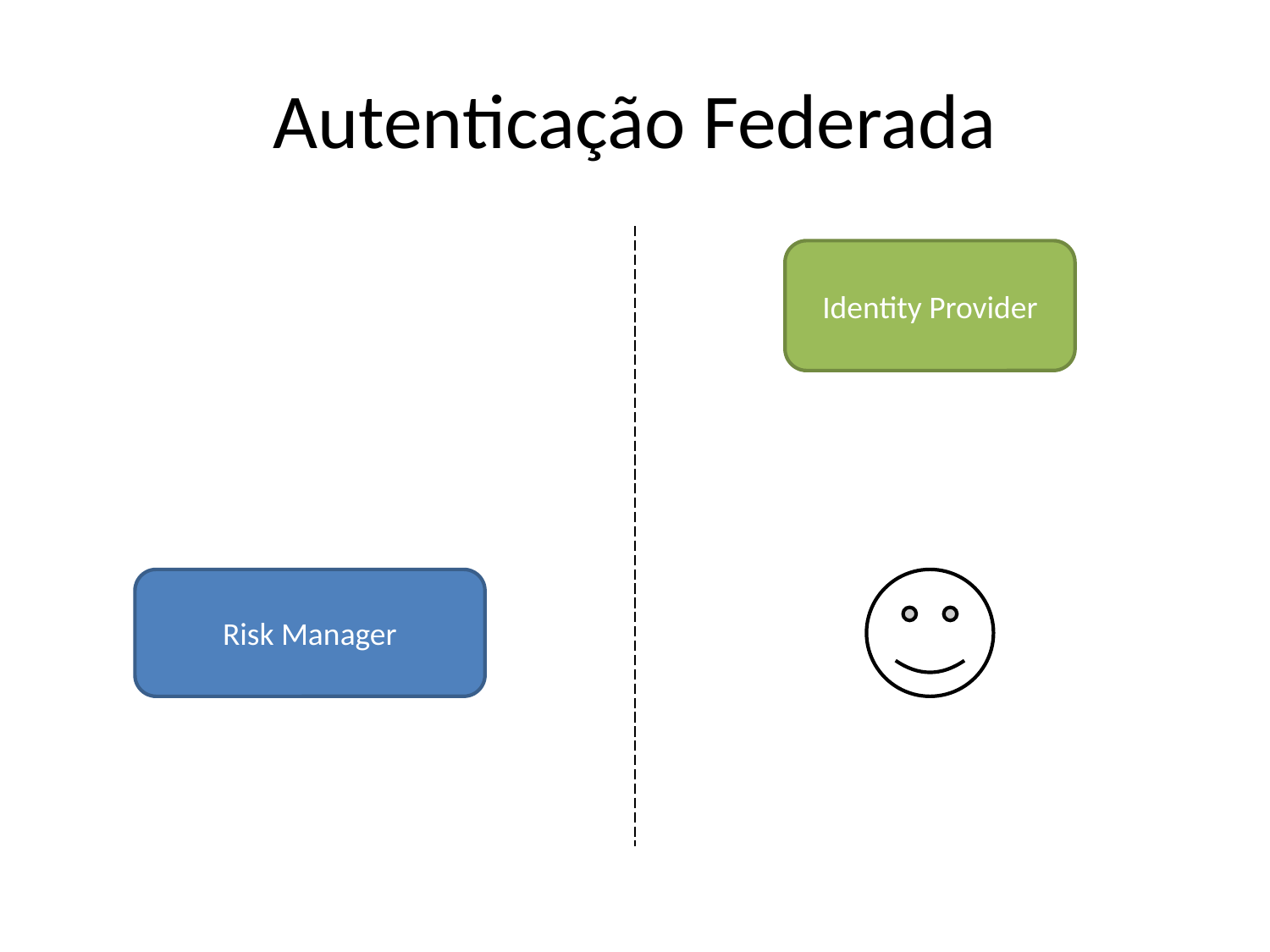

# Autenticação Federada
Identity Provider
Risk Manager